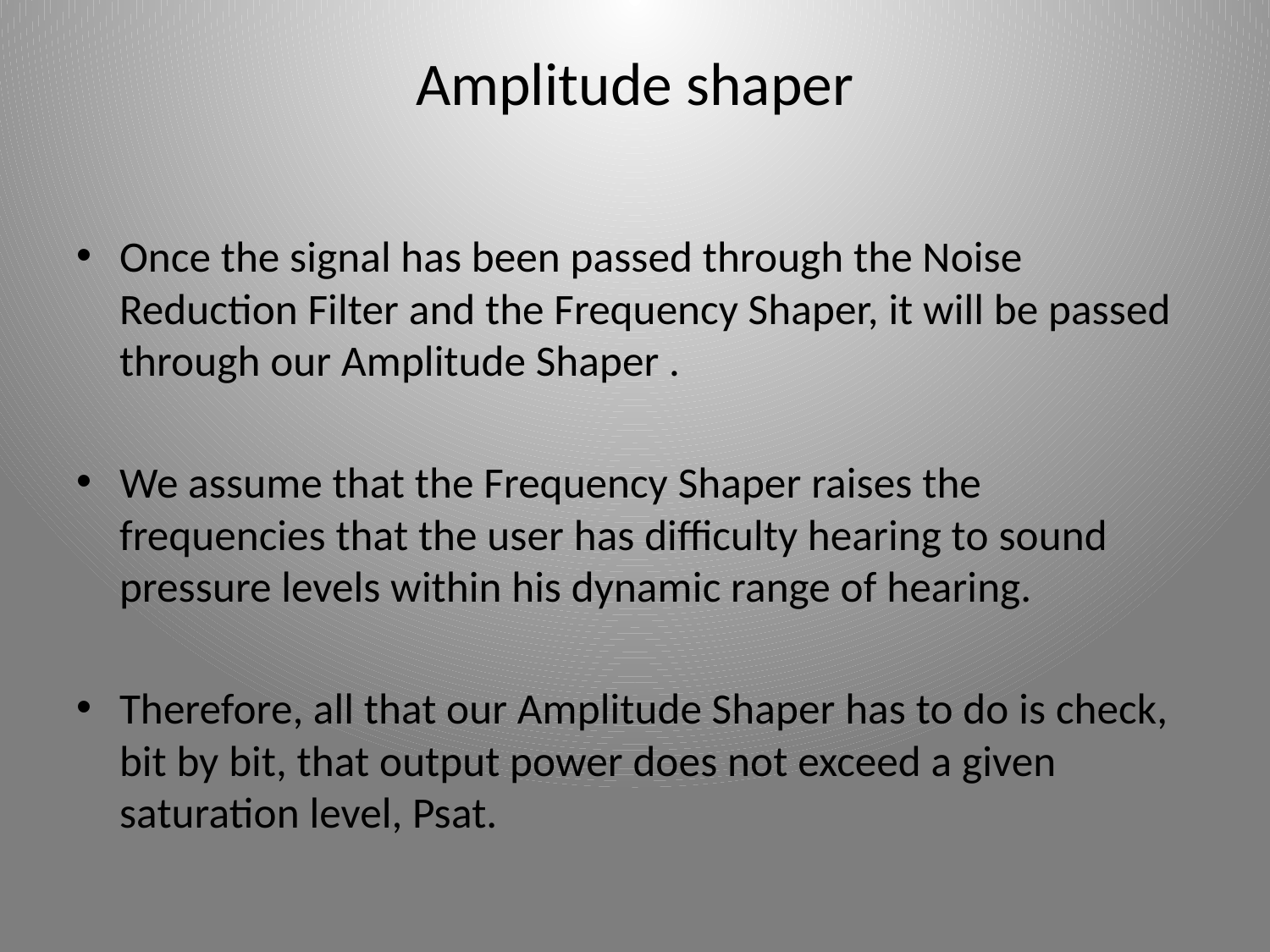

# Amplitude shaper
Once the signal has been passed through the Noise Reduction Filter and the Frequency Shaper, it will be passed through our Amplitude Shaper .

We assume that the Frequency Shaper raises the frequencies that the user has difficulty hearing to sound pressure levels within his dynamic range of hearing.

Therefore, all that our Amplitude Shaper has to do is check, bit by bit, that output power does not exceed a given saturation level, Psat.